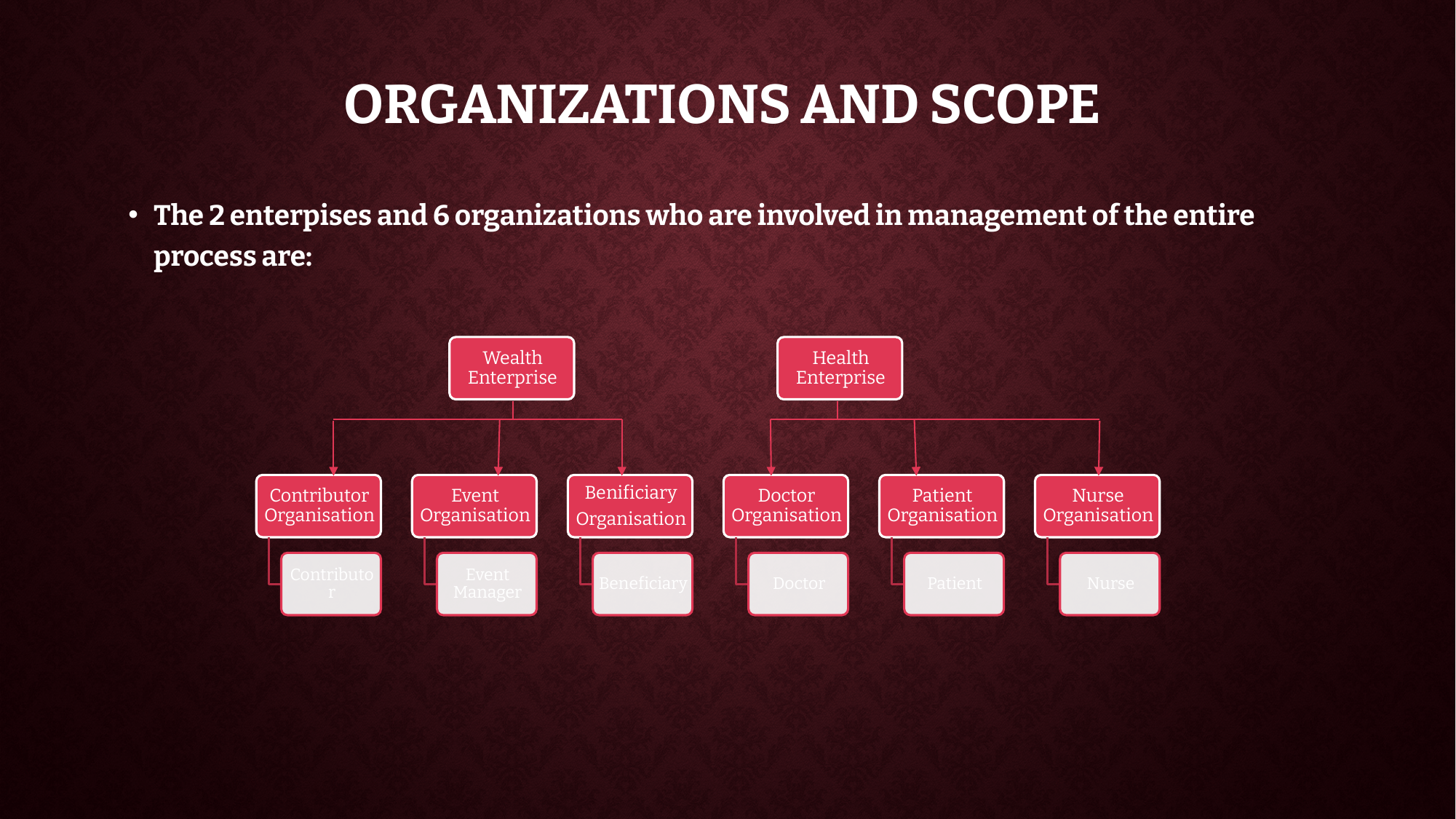

# ORGANIZATIONS and SCOPE
The 2 enterpises and 6 organizations who are involved in management of the entire process are:

Wealth Enterprise
Contributor Organisation
Contributor
Event Organisation
Event Manager
Benificiary
Organisation
Beneficiary
Doctor Organisation
Doctor
Patient Organisation
Patient
Nurse Organisation
Nurse
Health Enterprise